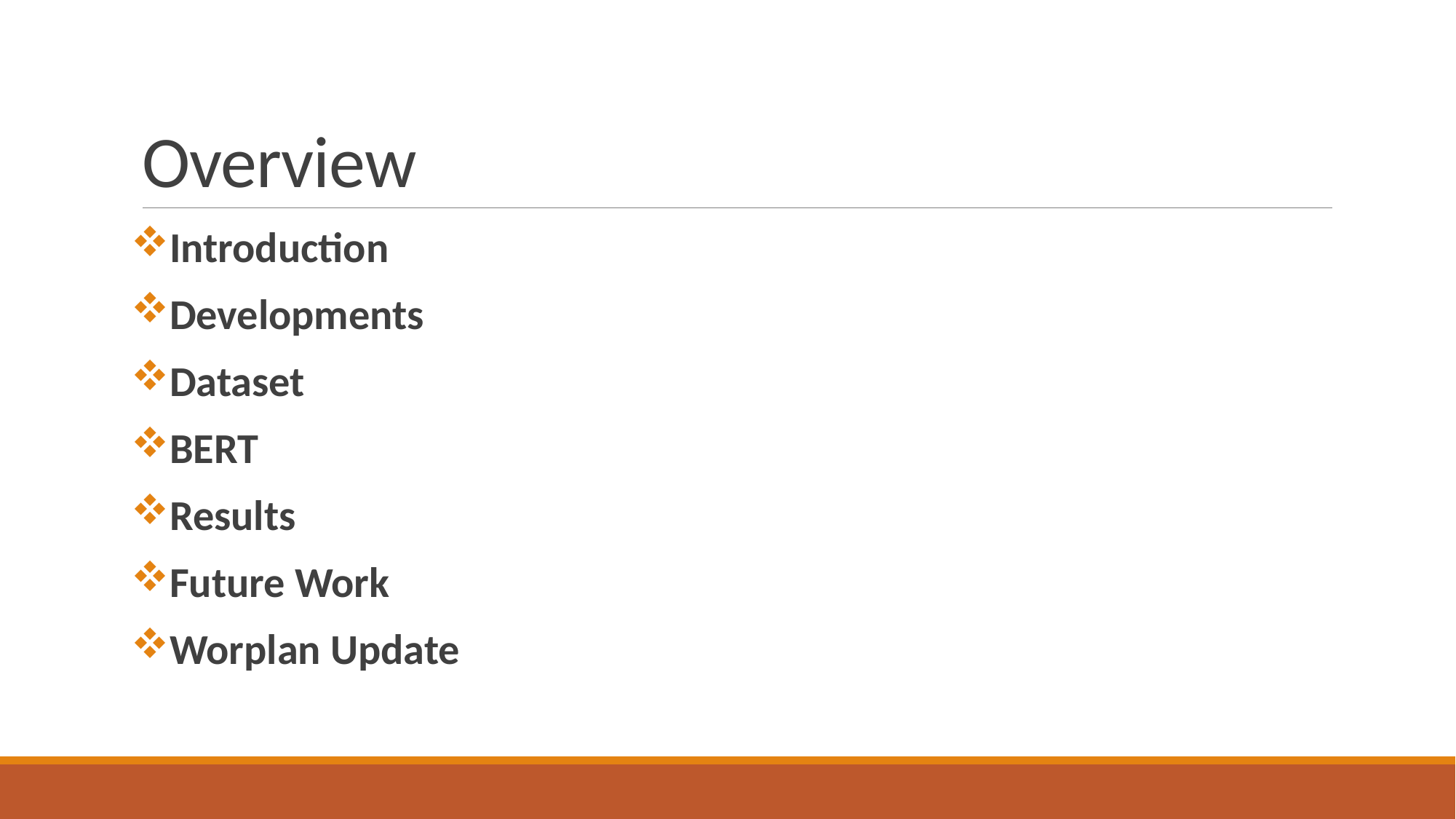

# Overview
Introduction
Developments
Dataset
BERT
Results
Future Work
Worplan Update